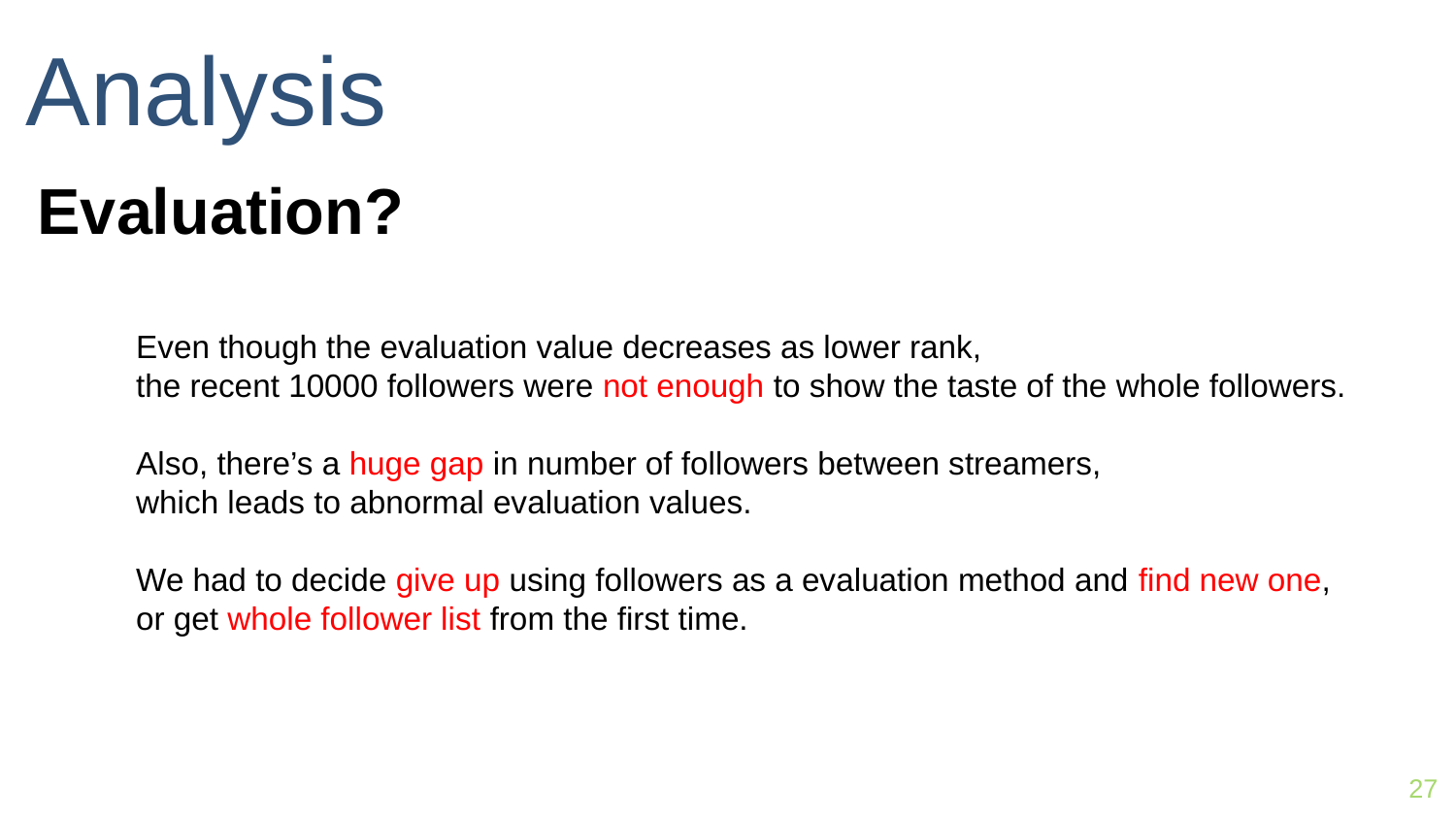

Analysis
Evaluation?
Even though the evaluation value decreases as lower rank,
the recent 10000 followers were not enough to show the taste of the whole followers.

Also, there’s a huge gap in number of followers between streamers,
which leads to abnormal evaluation values.

We had to decide give up using followers as a evaluation method and find new one,
or get whole follower list from the first time.
27